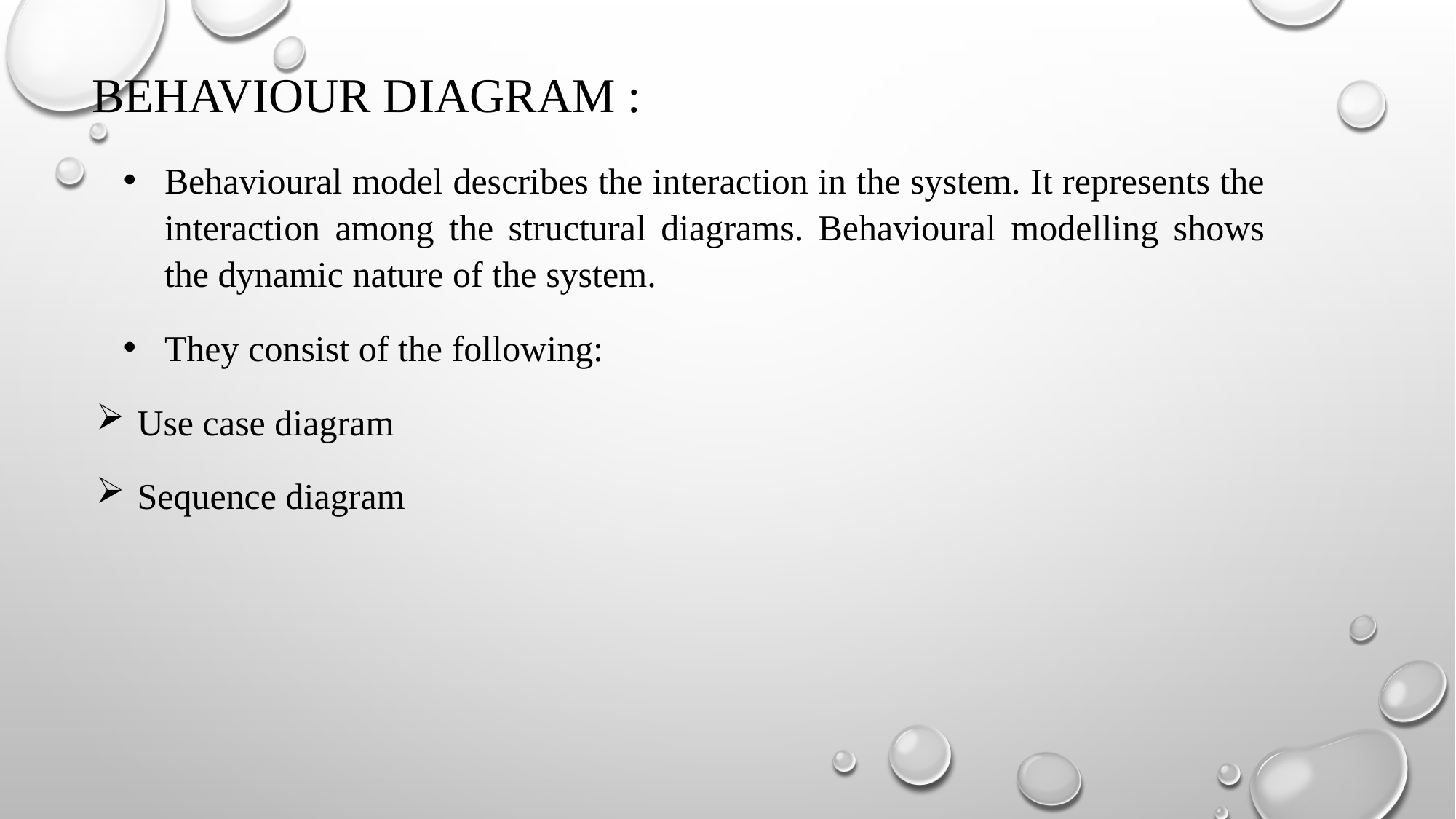

# BEHAVIOUR DIAGRAM :
Behavioural model describes the interaction in the system. It represents the interaction among the structural diagrams. Behavioural modelling shows the dynamic nature of the system.
They consist of the following:
Use case diagram
Sequence diagram